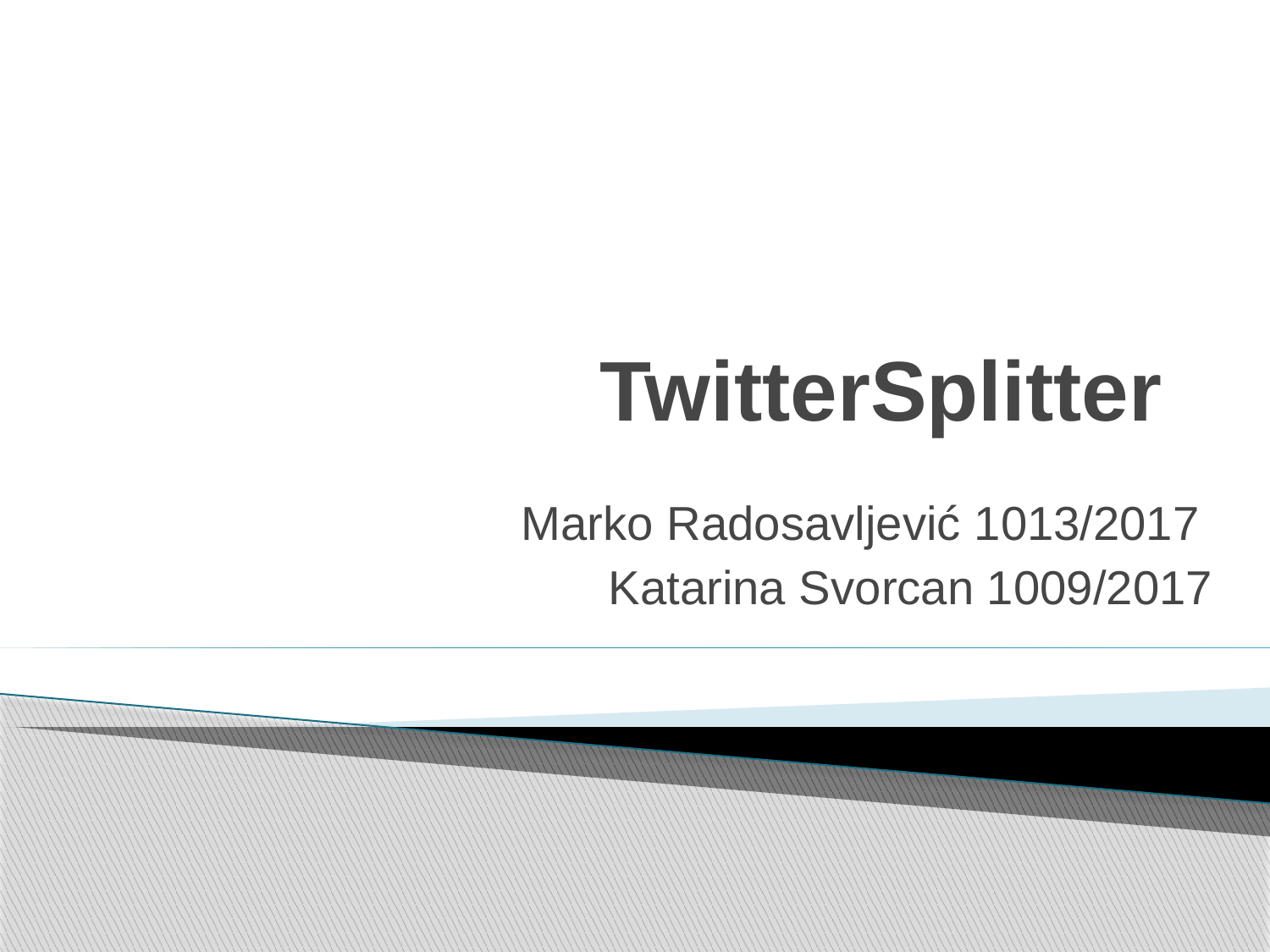

# TwitterSplitter
Marko Radosavljević 1013/2017
Katarina Svorcan 1009/2017